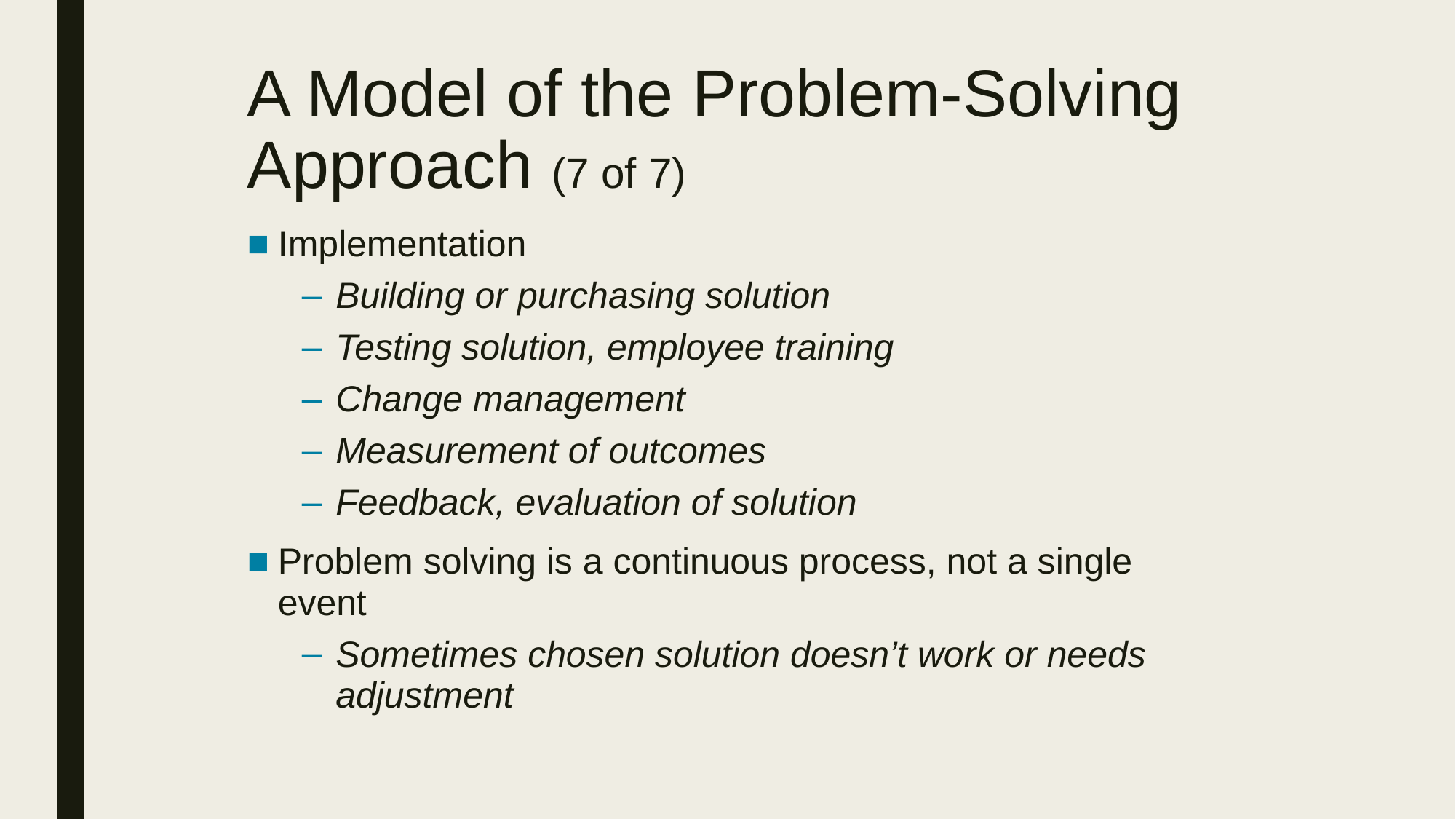

# A Model of the Problem-Solving Approach (7 of 7)
Implementation
Building or purchasing solution
Testing solution, employee training
Change management
Measurement of outcomes
Feedback, evaluation of solution
Problem solving is a continuous process, not a single event
Sometimes chosen solution doesn’t work or needs adjustment